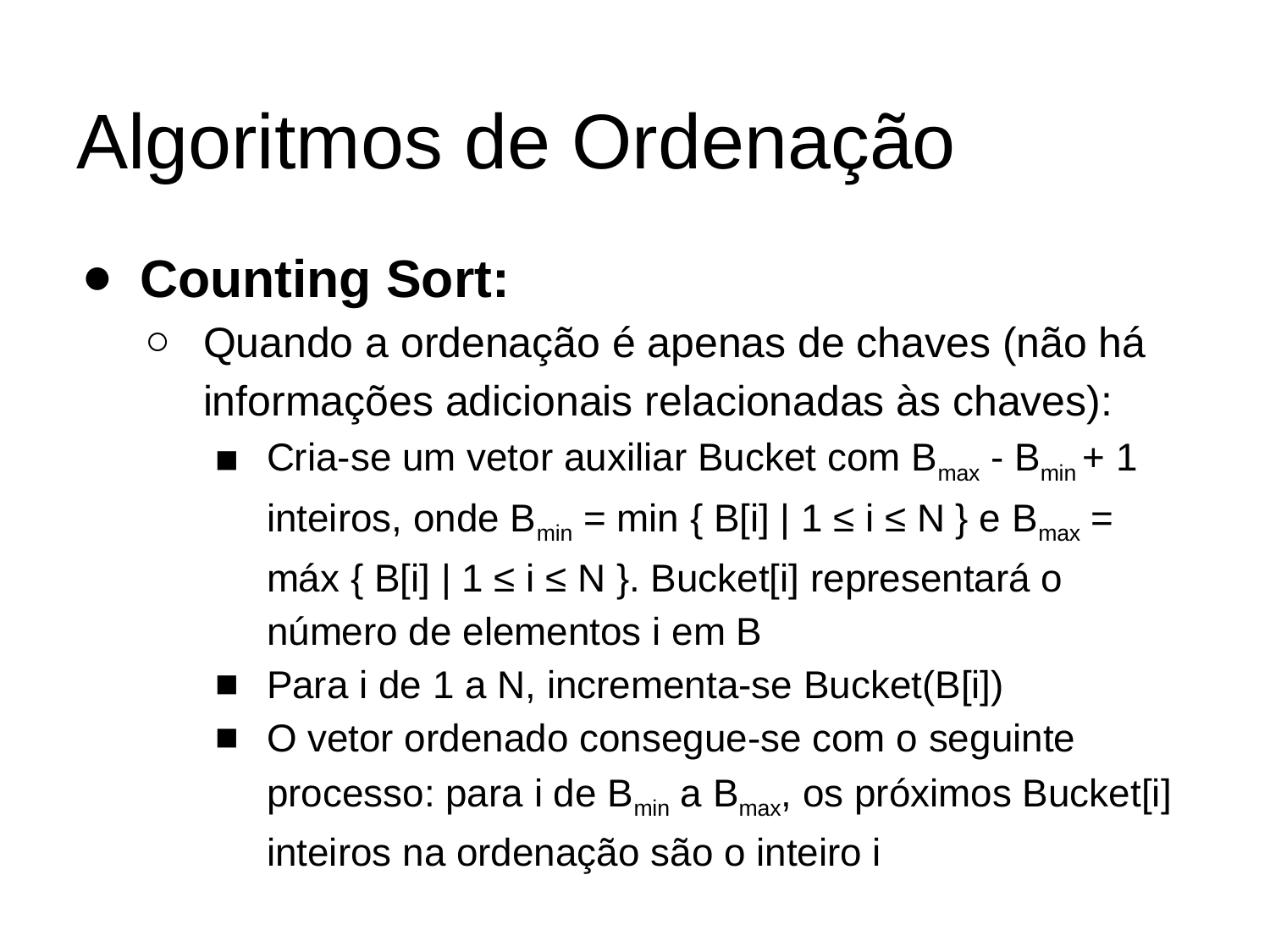

# Algoritmos de Ordenação
Counting Sort:
Quando a ordenação é apenas de chaves (não há informações adicionais relacionadas às chaves):
Cria-se um vetor auxiliar Bucket com Bmax - Bmin + 1 inteiros, onde Bmin = min { B[i] | 1 ≤ i ≤ N } e Bmax = máx { B[i] | 1 ≤ i ≤ N }. Bucket[i] representará o número de elementos i em B
Para i de 1 a N, incrementa-se Bucket(B[i])
O vetor ordenado consegue-se com o seguinte processo: para i de Bmin a Bmax, os próximos Bucket[i] inteiros na ordenação são o inteiro i